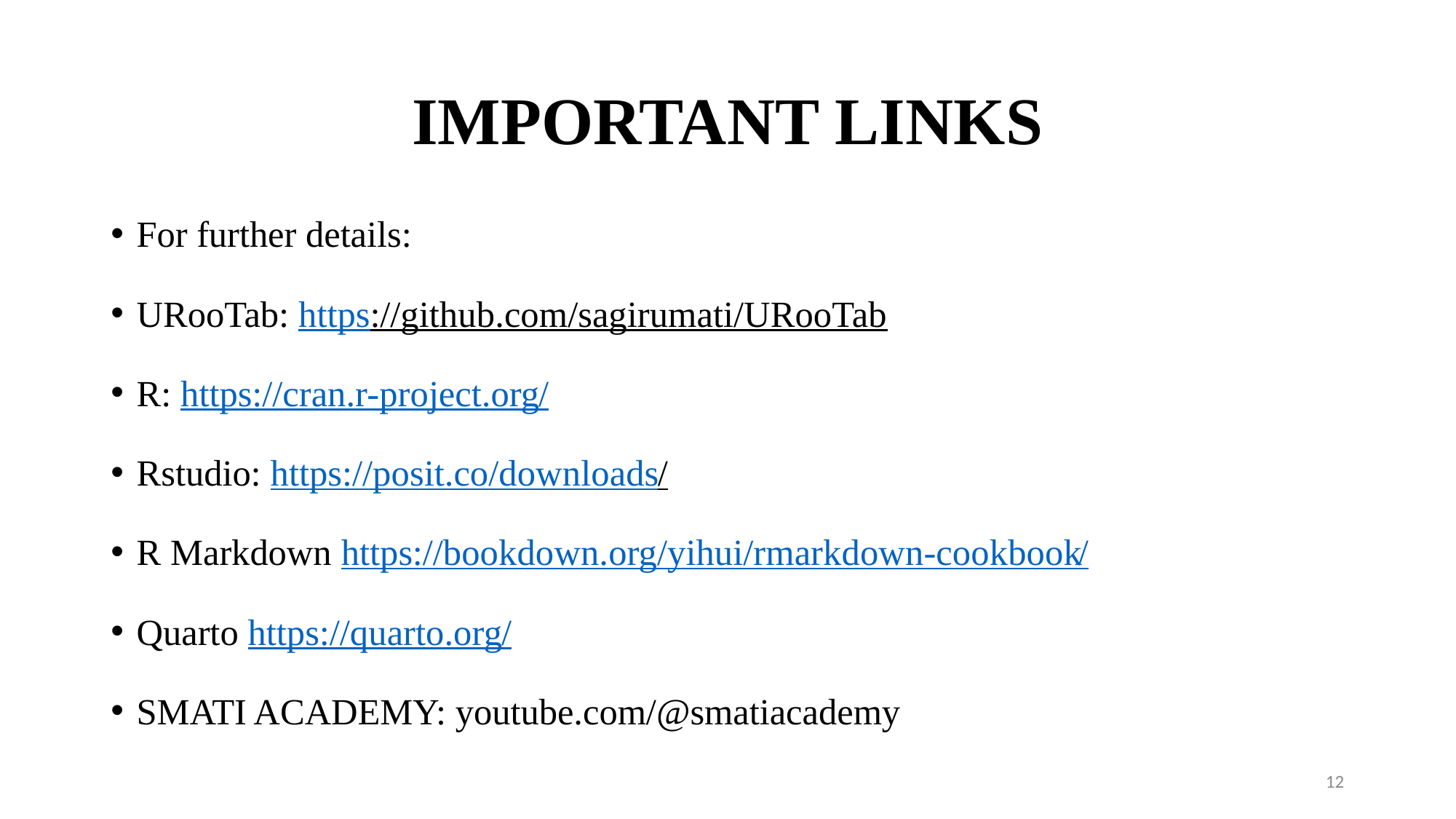

# IMPORTANT LINKS
For further details:
URooTab: https://github.com/sagirumati/URooTab
R: https://cran.r-project.org/
Rstudio: https://posit.co/downloads/
R Markdown https://bookdown.org/yihui/rmarkdown-cookbook/
Quarto https://quarto.org/
SMATI ACADEMY: youtube.com/@smatiacademy

12